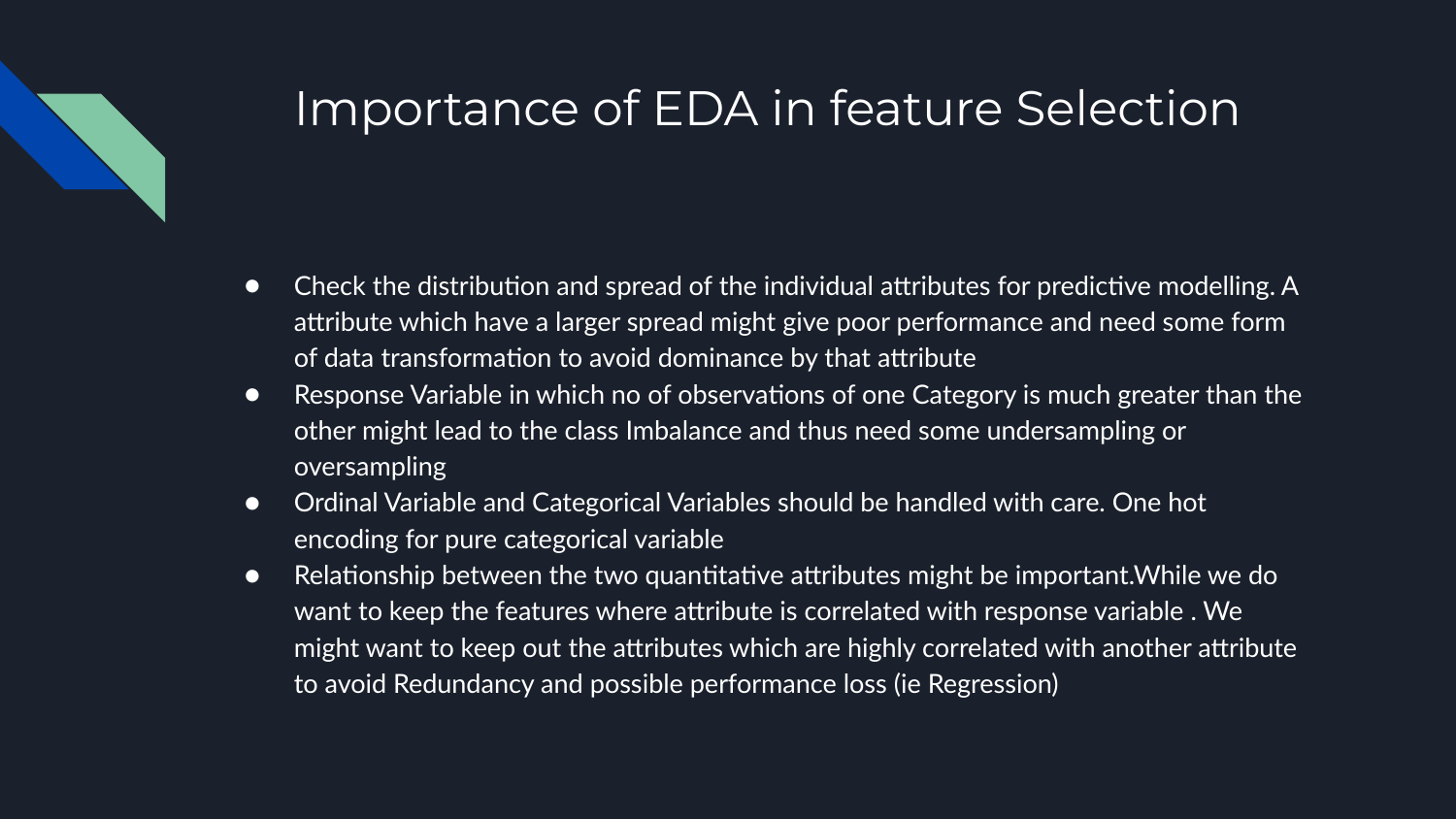

# Importance of EDA in feature Selection
Check the distribution and spread of the individual attributes for predictive modelling. A attribute which have a larger spread might give poor performance and need some form of data transformation to avoid dominance by that attribute
Response Variable in which no of observations of one Category is much greater than the other might lead to the class Imbalance and thus need some undersampling or oversampling
Ordinal Variable and Categorical Variables should be handled with care. One hot encoding for pure categorical variable
Relationship between the two quantitative attributes might be important.While we do want to keep the features where attribute is correlated with response variable . We might want to keep out the attributes which are highly correlated with another attribute to avoid Redundancy and possible performance loss (ie Regression)